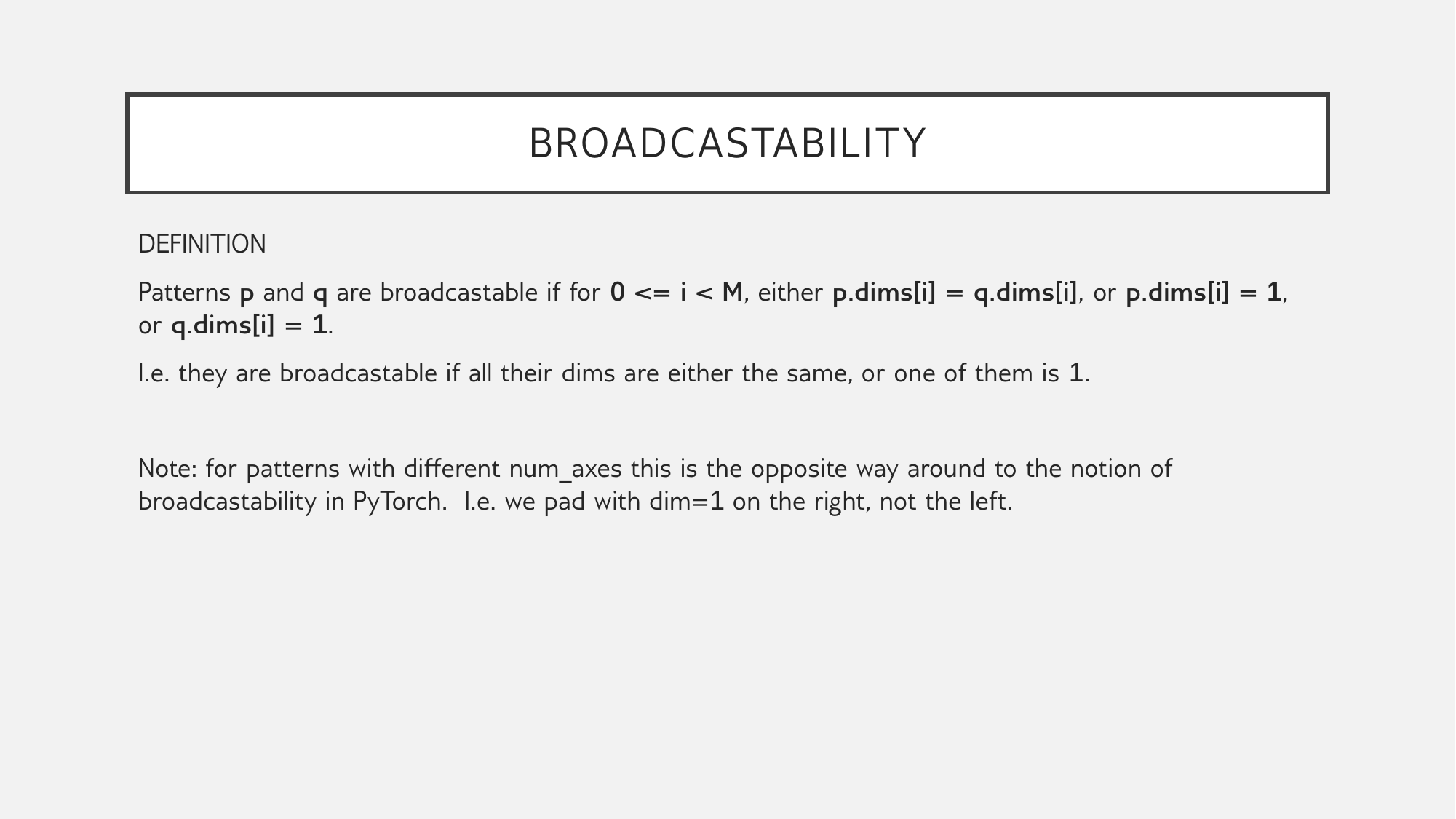

# broadcastability
DEFINITION
Patterns p and q are broadcastable if for 0 <= i < M, either p.dims[i] = q.dims[i], or p.dims[i] = 1, or q.dims[i] = 1.
I.e. they are broadcastable if all their dims are either the same, or one of them is 1.

Note: for patterns with different num_axes this is the opposite way around to the notion of broadcastability in PyTorch.  I.e. we pad with dim=1 on the right, not the left.